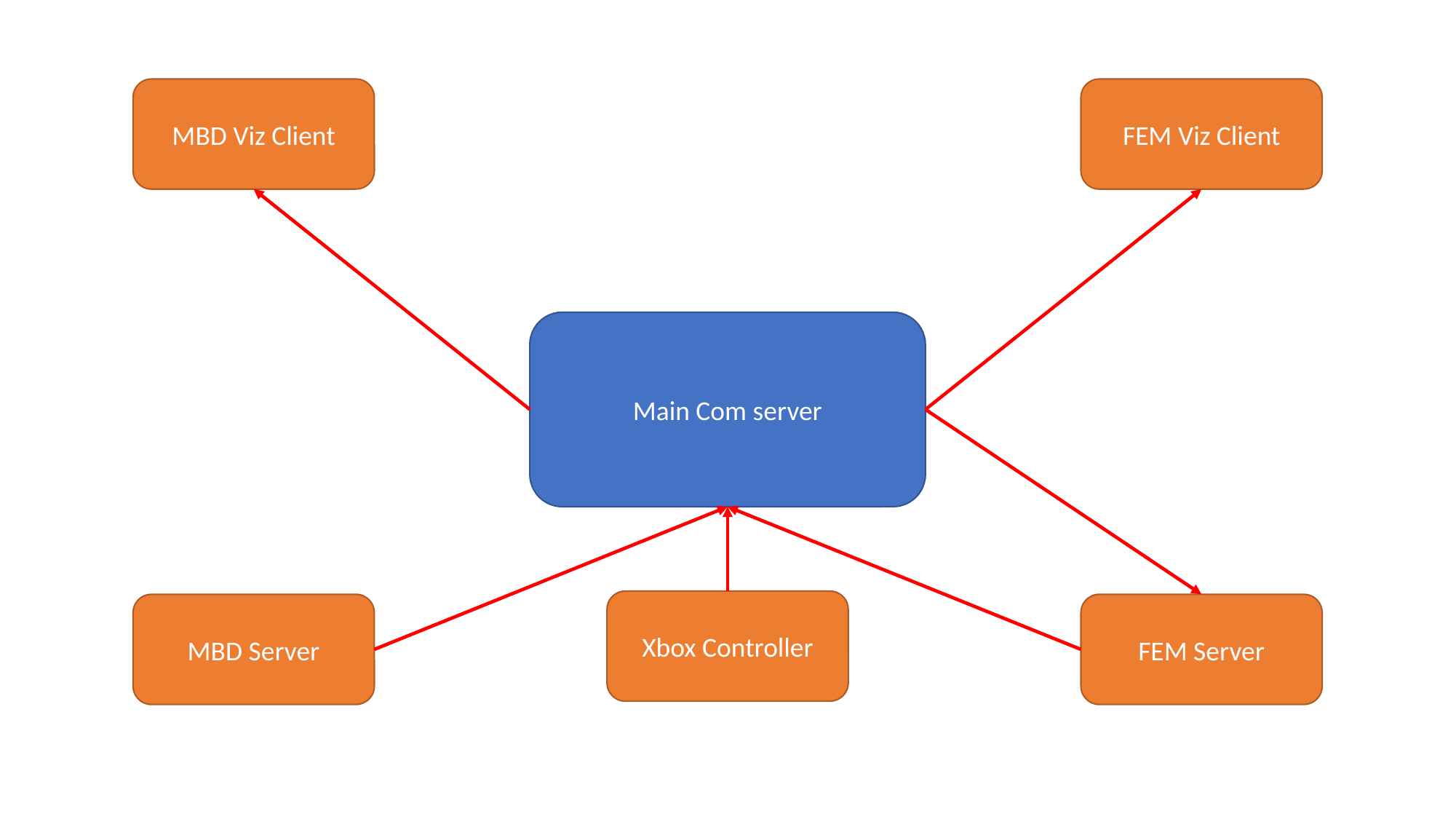

FEM Viz Client
MBD Viz Client
Main Com server
Xbox Controller
MBD Server
FEM Server